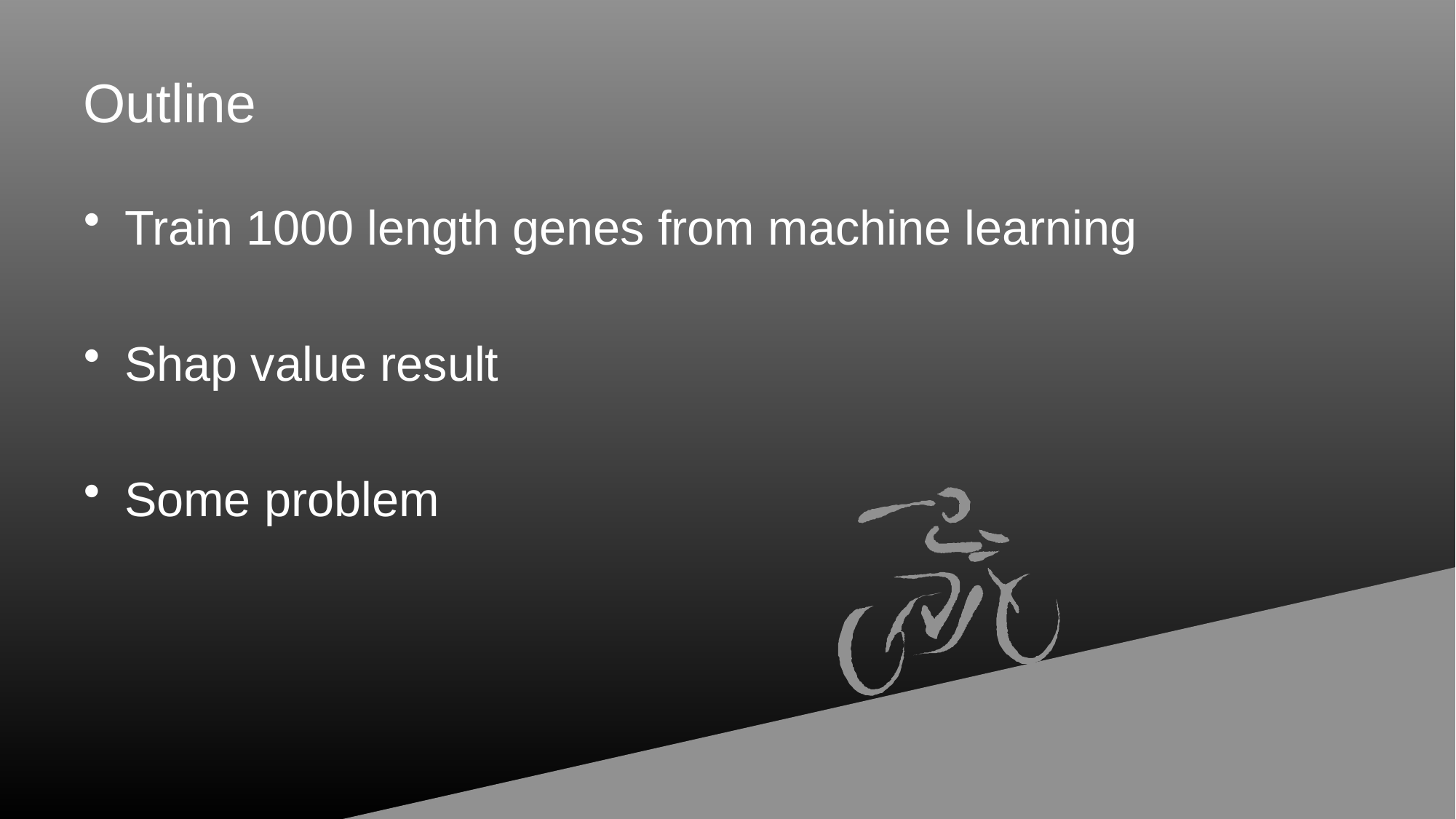

# Outline
Train 1000 length genes from machine learning

Shap value result

Some problem